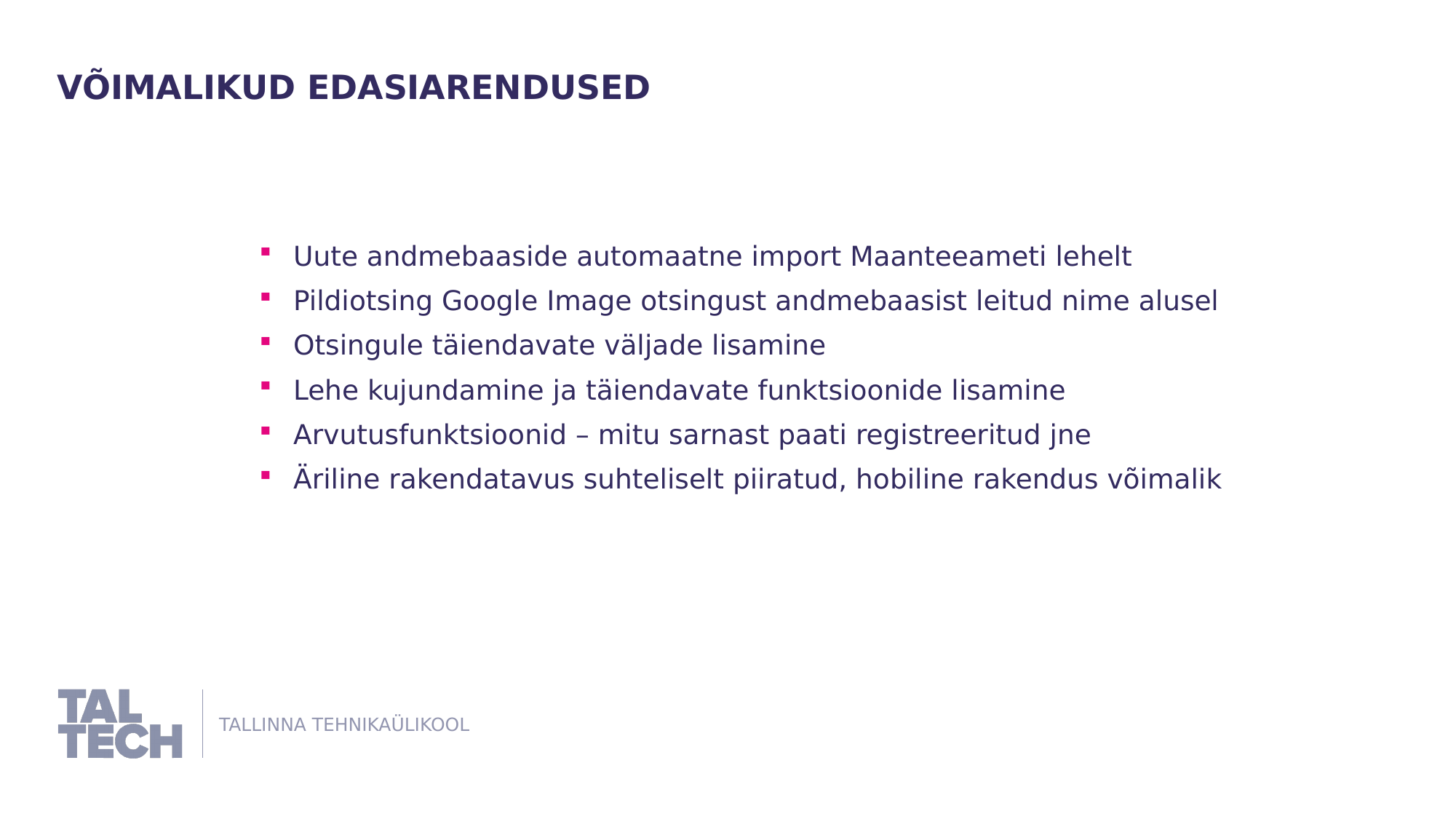

Võimalikud EDASIARENDUSED

Uute andmebaaside automaatne import Maanteeameti lehelt
Pildiotsing Google Image otsingust andmebaasist leitud nime alusel
Otsingule täiendavate väljade lisamine
Lehe kujundamine ja täiendavate funktsioonide lisamine
Arvutusfunktsioonid – mitu sarnast paati registreeritud jne
Äriline rakendatavus suhteliselt piiratud, hobiline rakendus võimalik